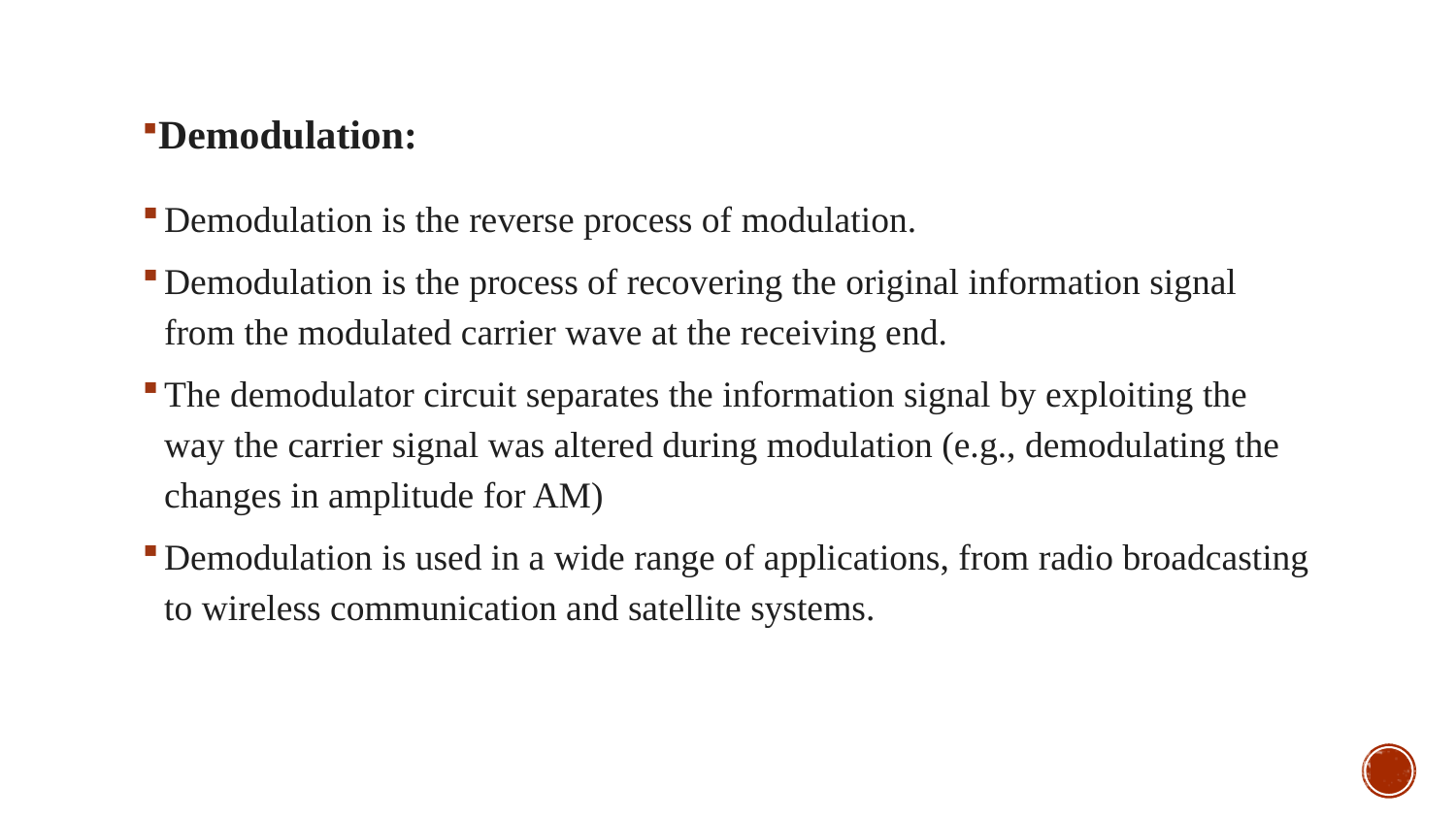

Demodulation:
Demodulation is the reverse process of modulation.
Demodulation is the process of recovering the original information signal from the modulated carrier wave at the receiving end.
The demodulator circuit separates the information signal by exploiting the way the carrier signal was altered during modulation (e.g., demodulating the changes in amplitude for AM)
Demodulation is used in a wide range of applications, from radio broadcasting to wireless communication and satellite systems.